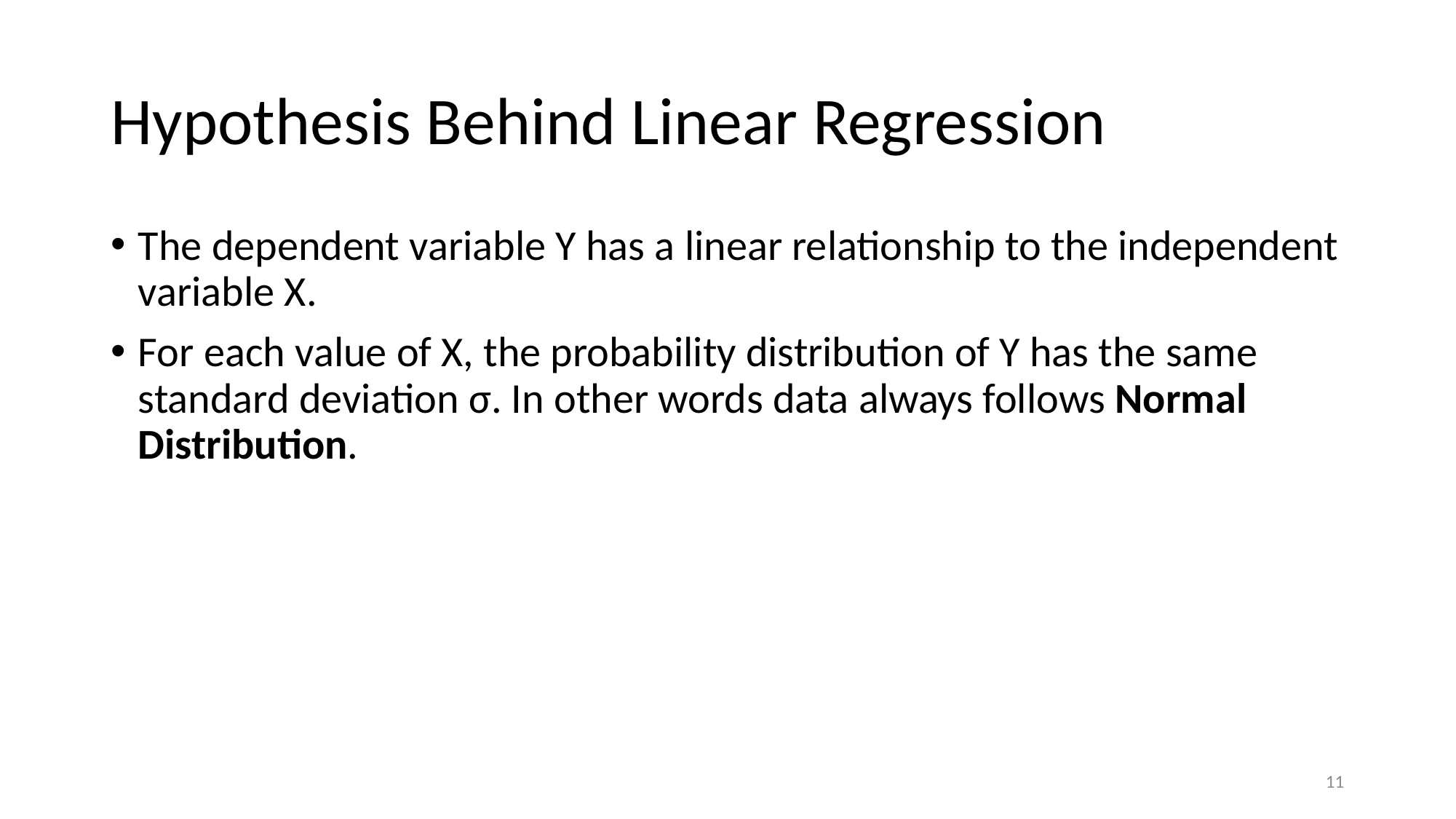

# Hypothesis Behind Linear Regression
The dependent variable Y has a linear relationship to the independent variable X.
For each value of X, the probability distribution of Y has the same standard deviation σ. In other words data always follows Normal Distribution.

11